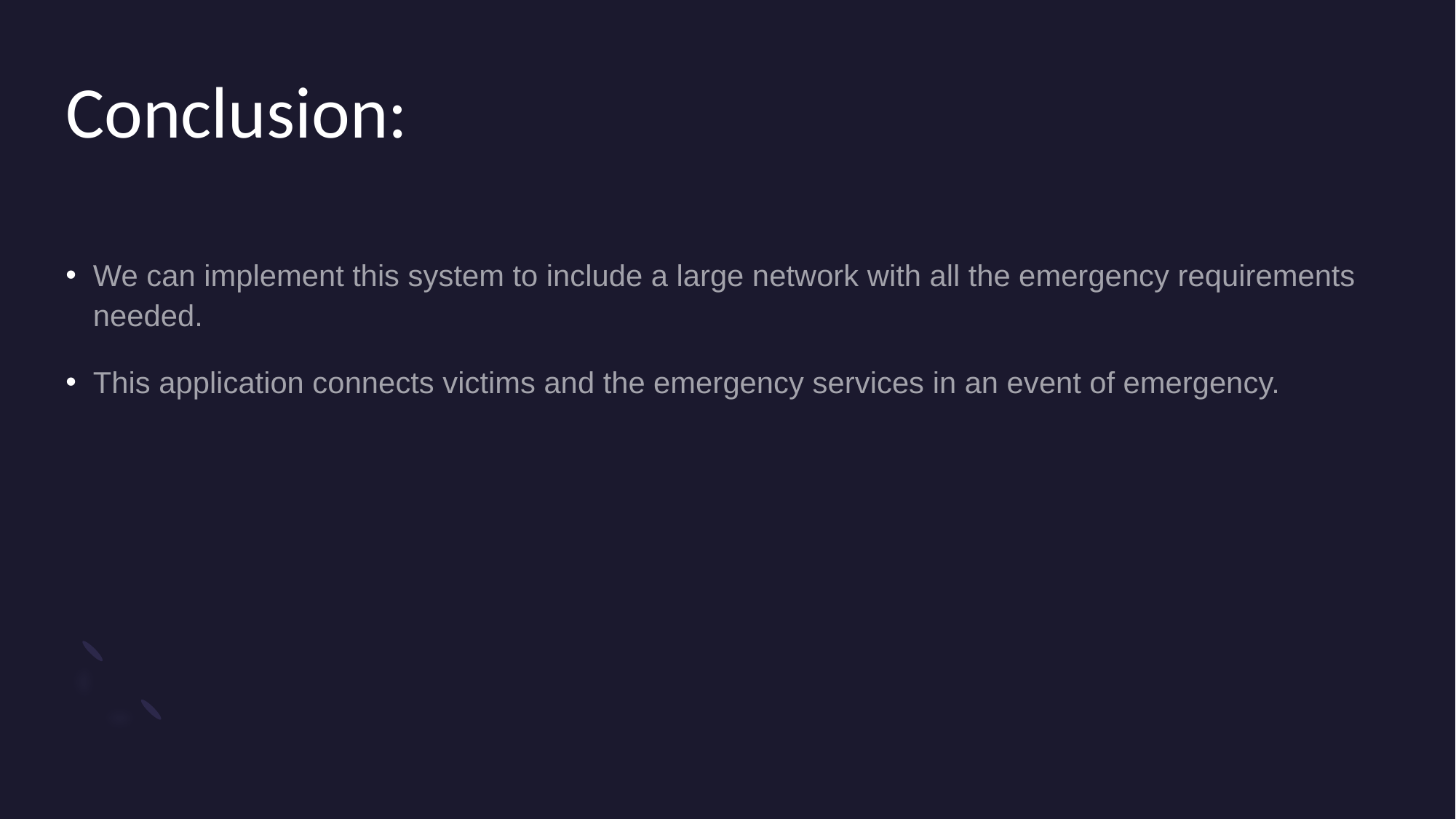

# Conclusion:
We can implement this system to include a large network with all the emergency requirements needed.
This application connects victims and the emergency services in an event of emergency.